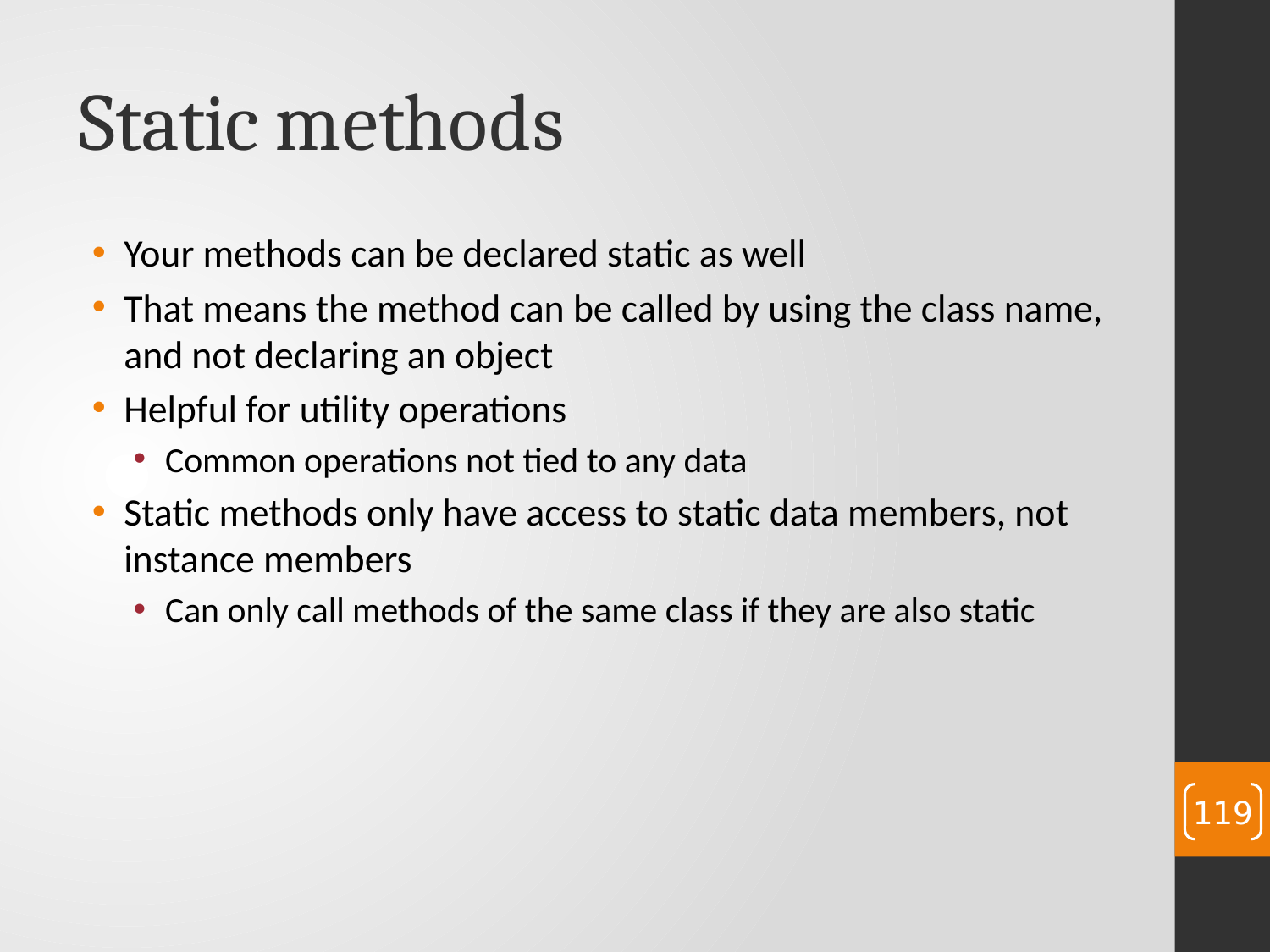

# Static methods
Your methods can be declared static as well
That means the method can be called by using the class name, and not declaring an object
Helpful for utility operations
Common operations not tied to any data
Static methods only have access to static data members, not instance members
Can only call methods of the same class if they are also static
119